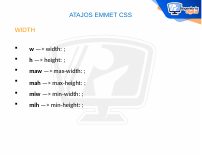

ATAJOS EMMET CSS
WIDTH

w —> width: ;
h —> height: ;
maw —> max-width: ;
mah —> max-height: ;
miw —> min-width: ;
mih —> min-height: ;